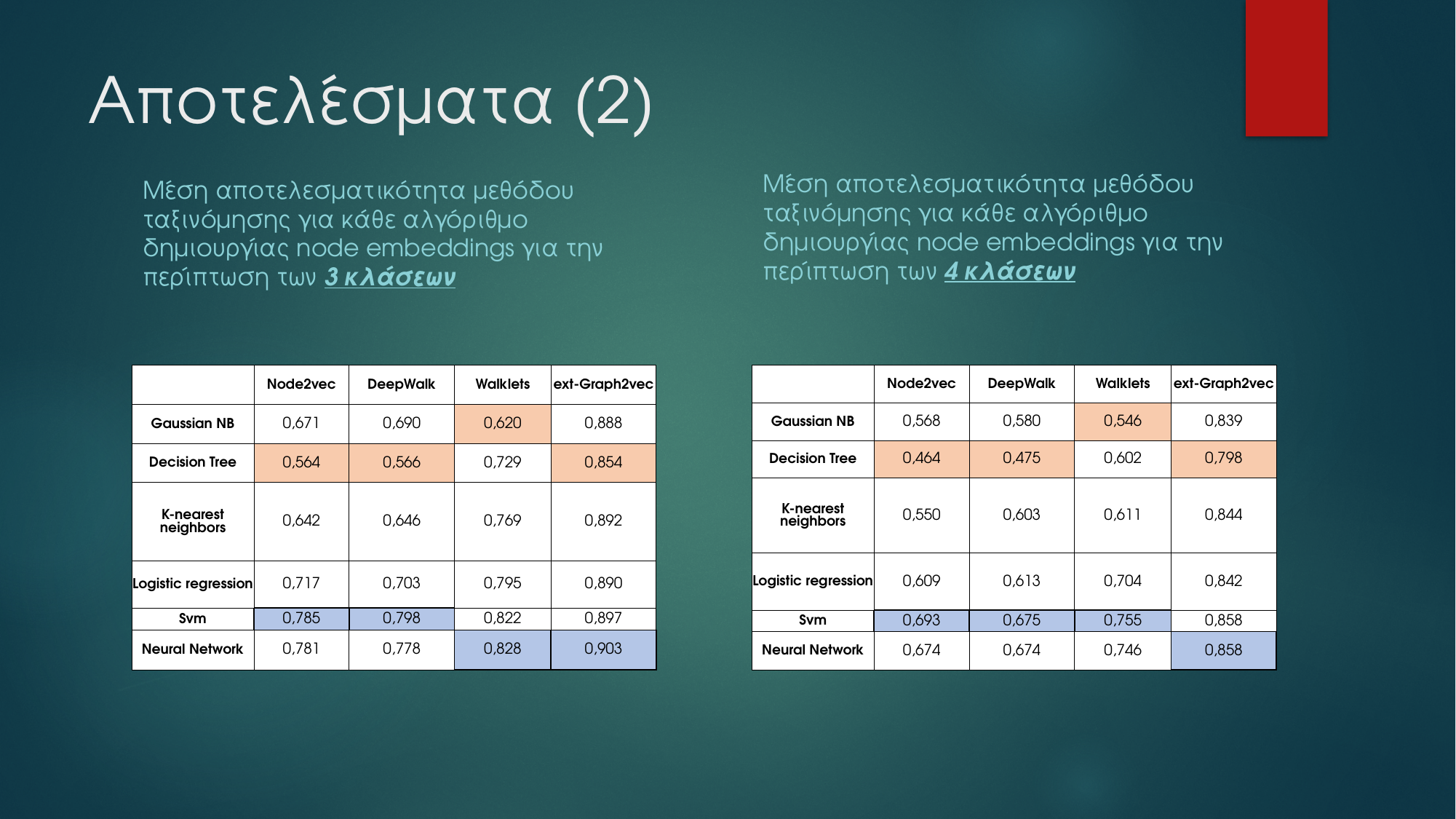

# Αποτελέσματα (2)
Μέση αποτελεσματικότητα μεθόδου ταξινόμησης για κάθε αλγόριθμο δημιουργίας node embeddings για την περίπτωση των 4 κλάσεων
Μέση αποτελεσματικότητα μεθόδου ταξινόμησης για κάθε αλγόριθμο δημιουργίας node embeddings για την περίπτωση των 3 κλάσεων
|  | Node2vec | DeepWalk | Walklets | ext-Graph2vec |
| --- | --- | --- | --- | --- |
| Gaussian NB | 0,671 | 0,690 | 0,620 | 0,888 |
| Decision Tree | 0,564 | 0,566 | 0,729 | 0,854 |
| K-nearest neighbors | 0,642 | 0,646 | 0,769 | 0,892 |
| Logistic regression | 0,717 | 0,703 | 0,795 | 0,890 |
| Svm | 0,785 | 0,798 | 0,822 | 0,897 |
| Neural Network | 0,781 | 0,778 | 0,828 | 0,903 |
|  | Node2vec | DeepWalk | Walklets | ext-Graph2vec |
| --- | --- | --- | --- | --- |
| Gaussian NB | 0,568 | 0,580 | 0,546 | 0,839 |
| Decision Tree | 0,464 | 0,475 | 0,602 | 0,798 |
| K-nearest neighbors | 0,550 | 0,603 | 0,611 | 0,844 |
| Logistic regression | 0,609 | 0,613 | 0,704 | 0,842 |
| Svm | 0,693 | 0,675 | 0,755 | 0,858 |
| Neural Network | 0,674 | 0,674 | 0,746 | 0,858 |